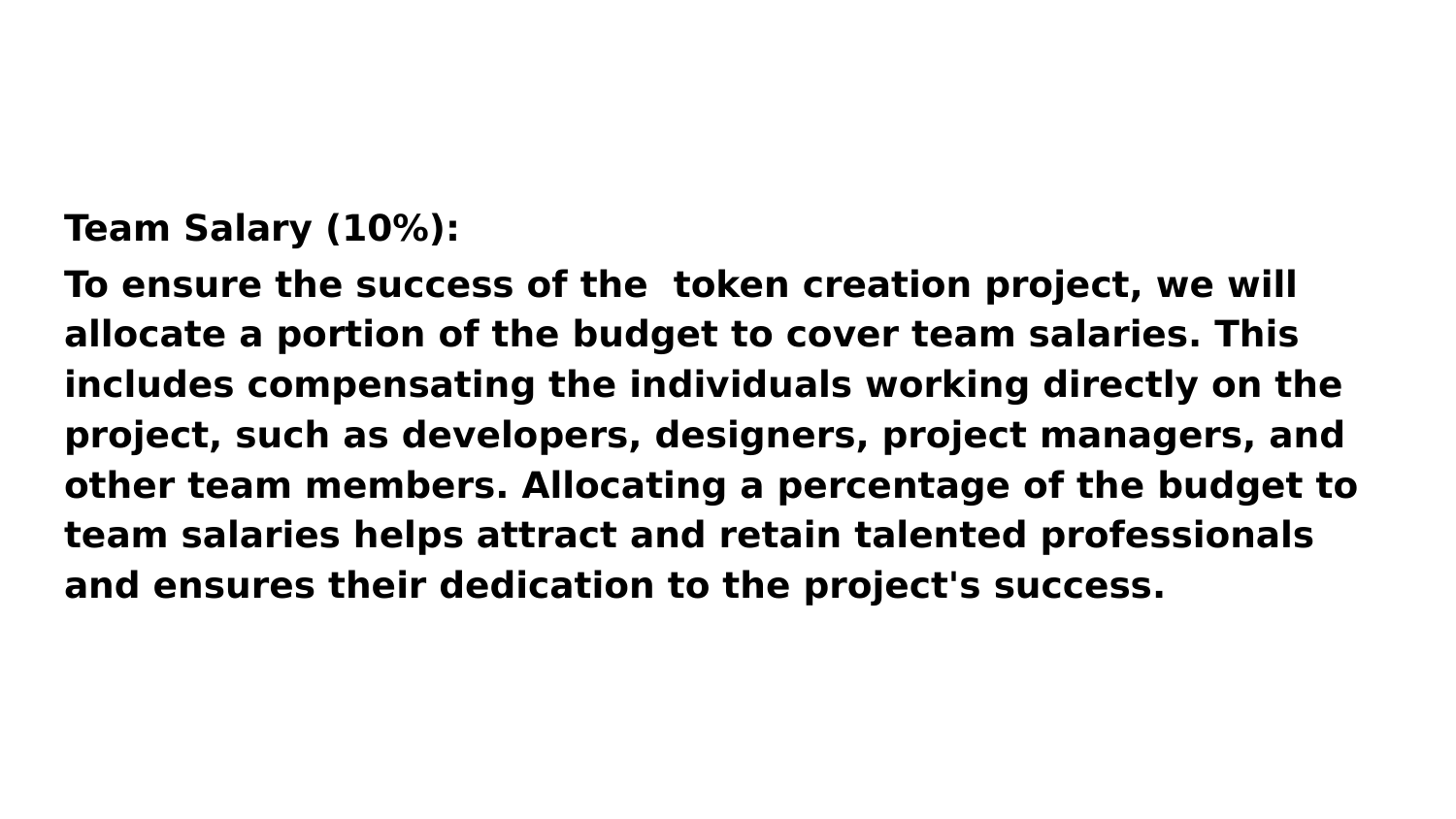

#
Team Salary (10%):
To ensure the success of the  token creation project, we will allocate a portion of the budget to cover team salaries. This includes compensating the individuals working directly on the project, such as developers, designers, project managers, and other team members. Allocating a percentage of the budget to team salaries helps attract and retain talented professionals and ensures their dedication to the project's success.